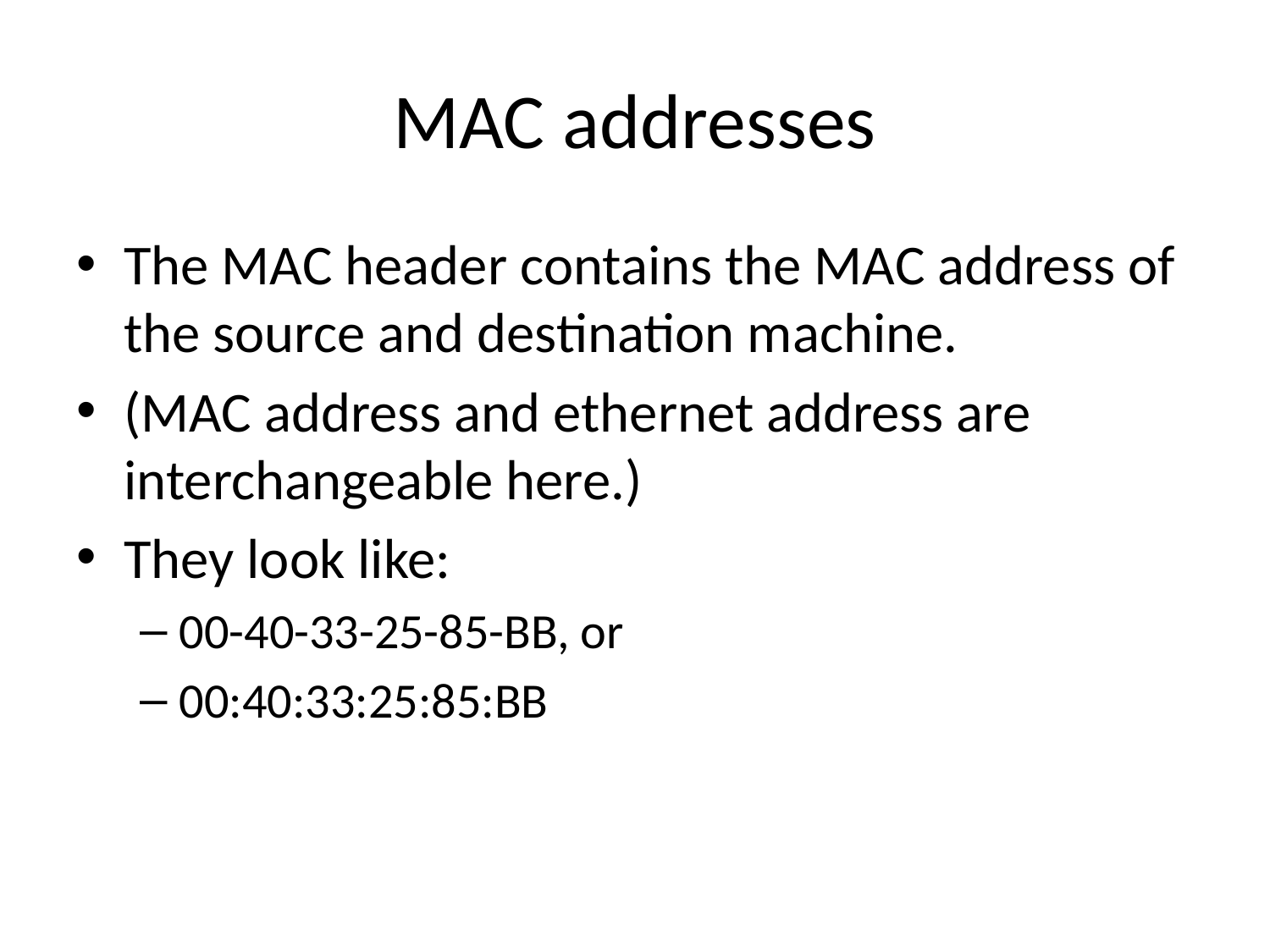

# MAC addresses
The MAC header contains the MAC address of the source and destination machine.
(MAC address and ethernet address are interchangeable here.)
They look like:
00-40-33-25-85-BB, or
00:40:33:25:85:BB